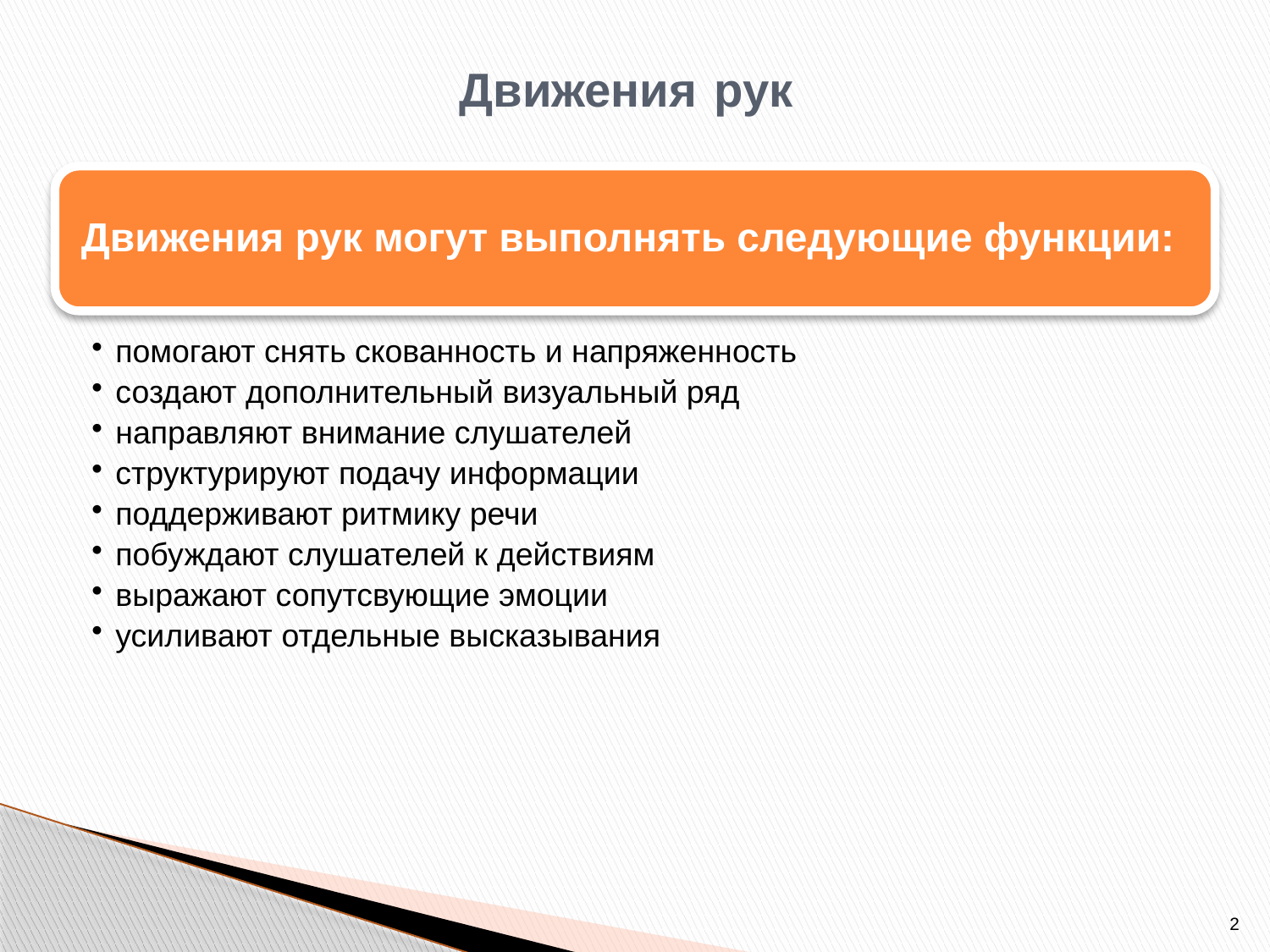

# Движения рук
Движения рук могут выполнять следующие функции:
помогают снять скованность и напряженность
создают дополнительный визуальный ряд
направляют внимание слушателей
структурируют подачу информации
поддерживают ритмику речи
побуждают слушателей к действиям
выражают сопутсвующие эмоции
усиливают отдельные высказывания
2